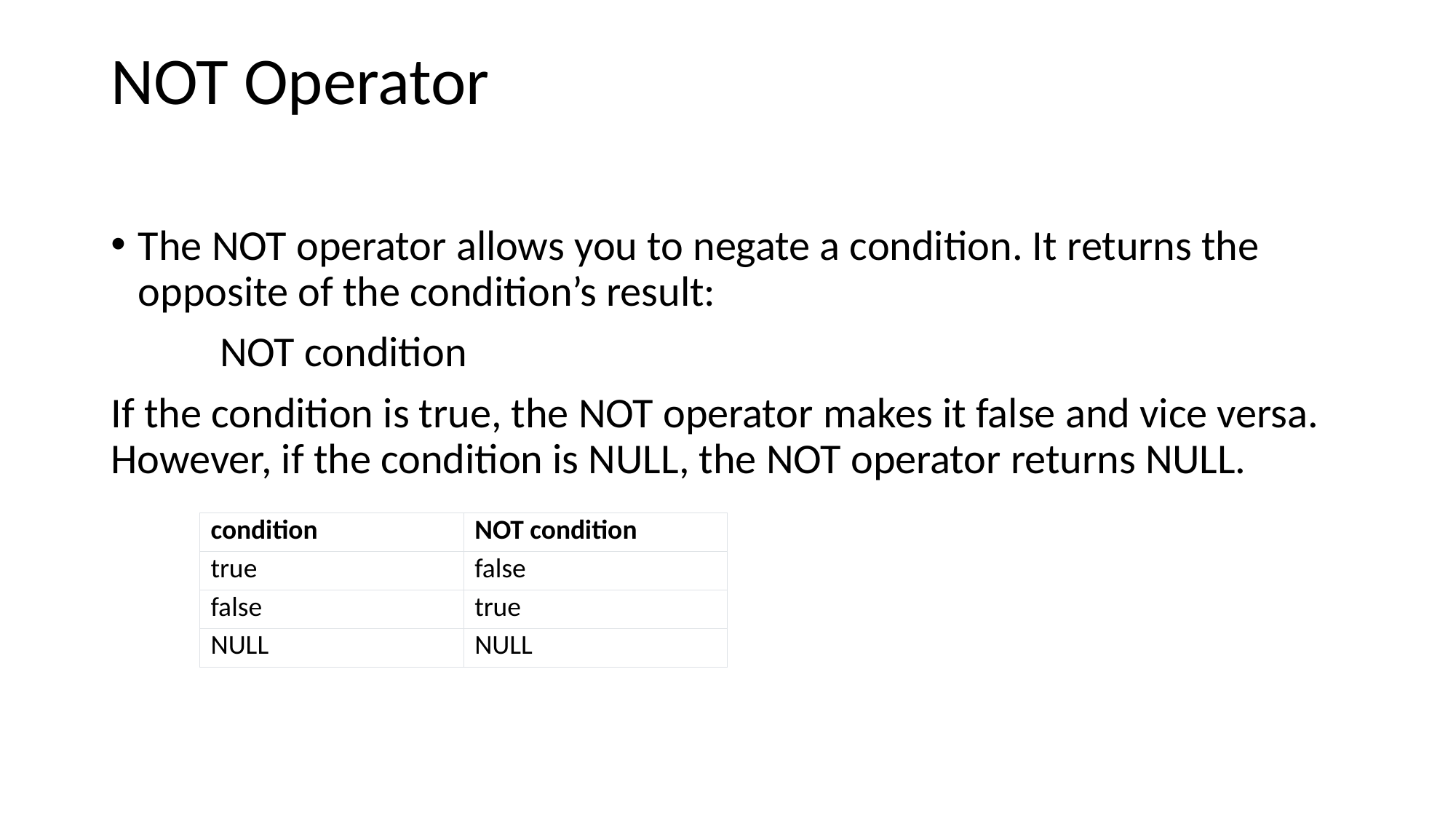

# NOT Operator
The NOT operator allows you to negate a condition. It returns the opposite of the condition’s result:
	NOT condition
If the condition is true, the NOT operator makes it false and vice versa. However, if the condition is NULL, the NOT operator returns NULL.

| condition | NOT condition |
| --- | --- |
| true | false |
| false | true |
| NULL | NULL |